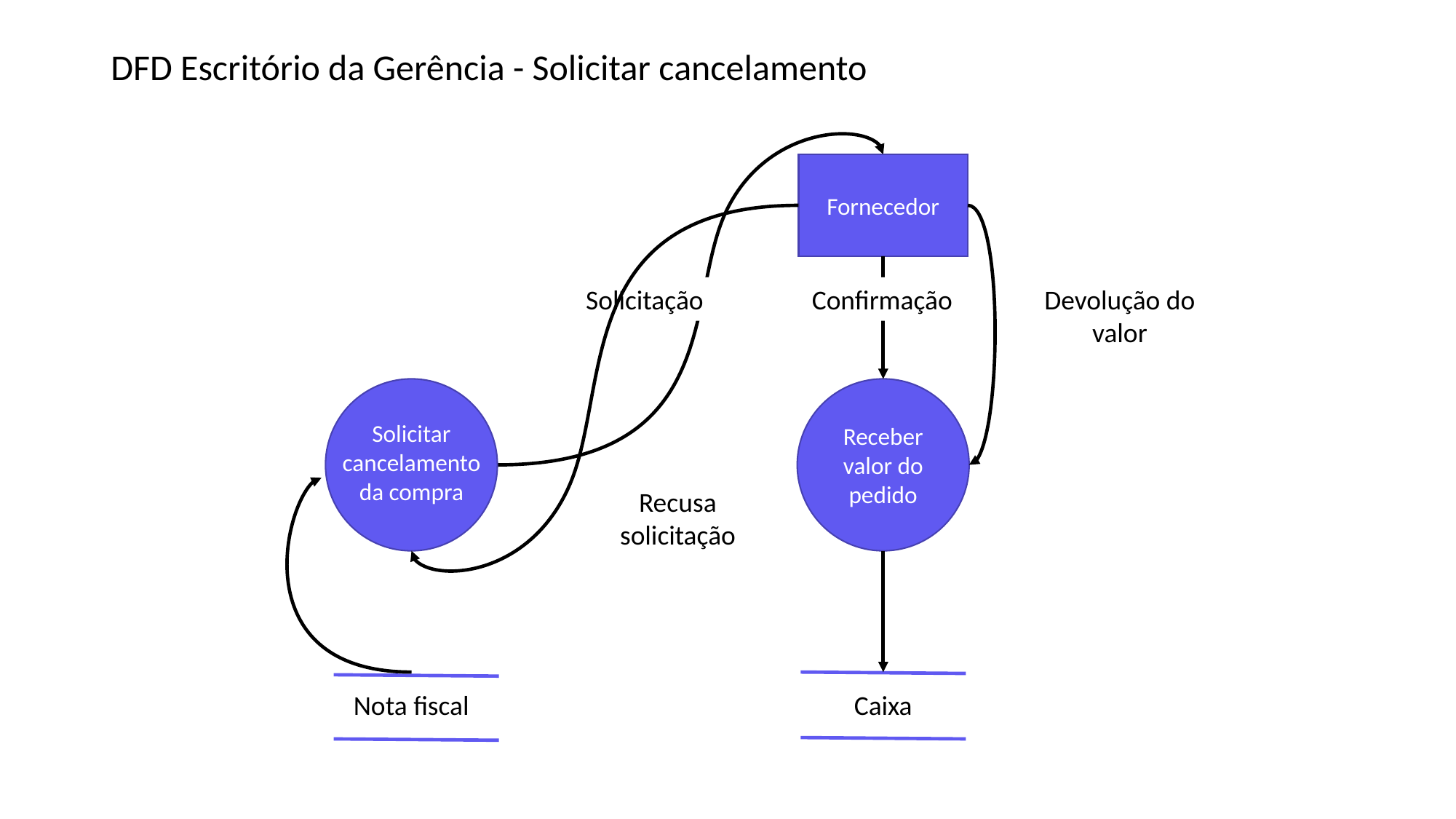

# DFD Escritório da Gerência - Solicitar cancelamento
Fornecedor
Devolução do valor
Solicitação
Confirmação

Solicitar cancelamento da compra

Receber valor do pedido
Recusa solicitação
Caixa
Nota fiscal